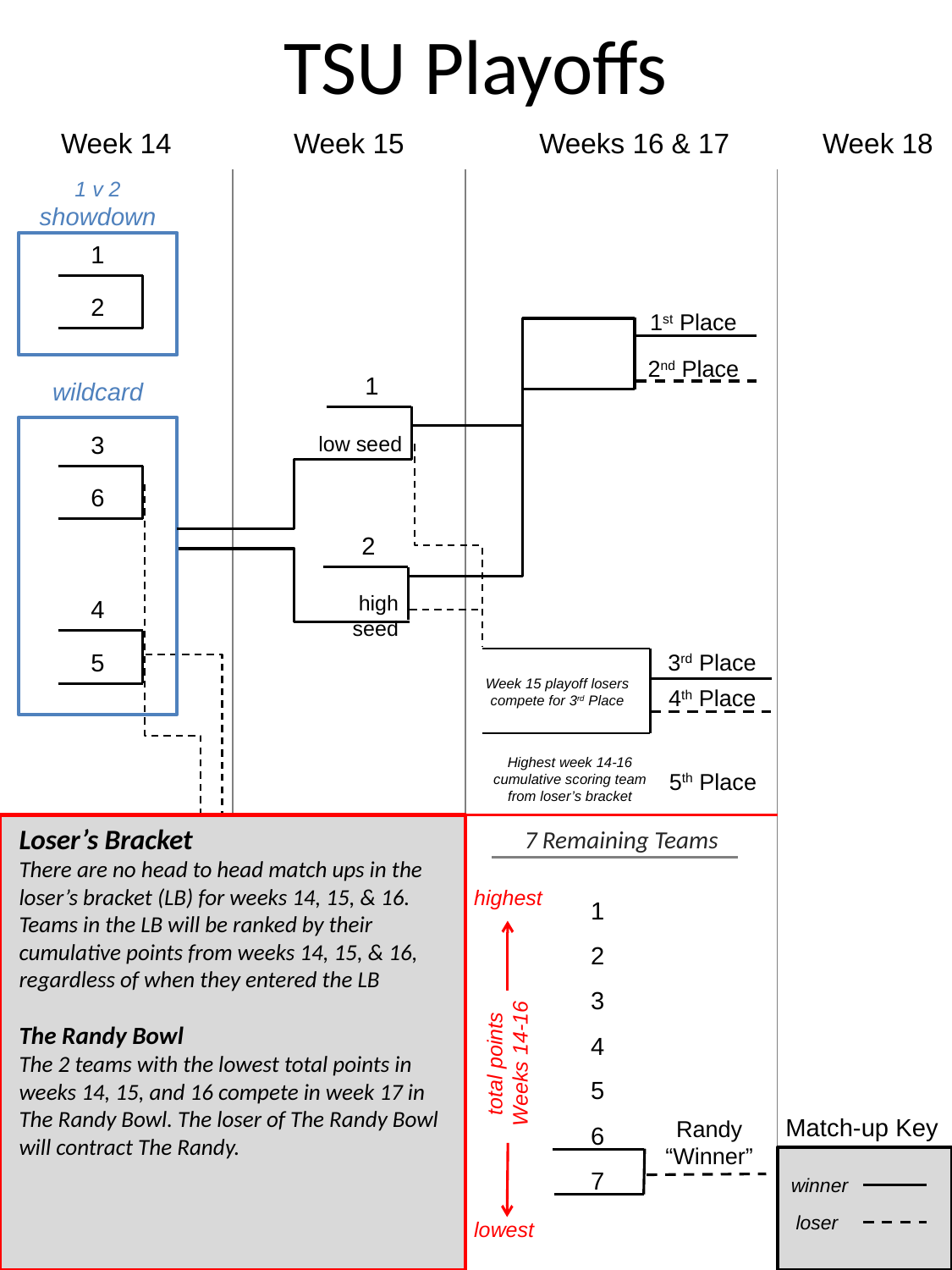

# TSU Playoffs
Week 14
Week 15
Weeks 16 & 17
Week 18
1 v 2 showdown

1
2
1st Place
2nd Place
1
wildcard

3
6
low seed
2
high seed
4
5
3rd Place
Week 15 playoff losers compete for 3rd Place
4th Place
Highest week 14-16 cumulative scoring team from loser’s bracket
5th Place

Loser’s Bracket
There are no head to head match ups in the loser’s bracket (LB) for weeks 14, 15, & 16. Teams in the LB will be ranked by their cumulative points from weeks 14, 15, & 16, regardless of when they entered the LB
The Randy Bowl
The 2 teams with the lowest total points in weeks 14, 15, and 16 compete in week 17 in The Randy Bowl. The loser of The Randy Bowl will contract The Randy.
7 Remaining Teams
highest
total points
Weeks 14-16
lowest
1
2
3
4
5
Match-up Key
Randy “Winner”
6

7
winner
loser